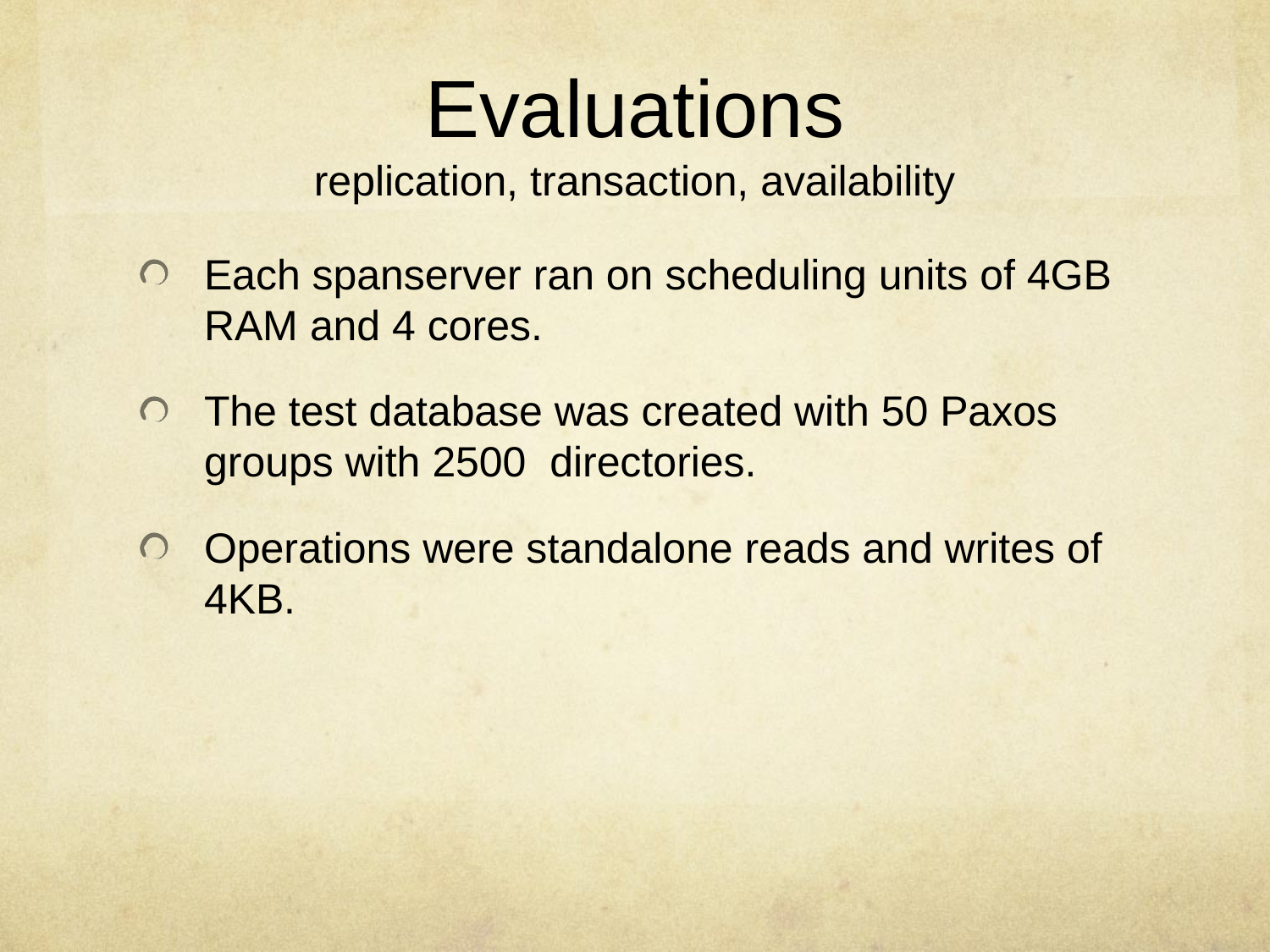

# Evaluations replication, transaction, availability
Each spanserver ran on scheduling units of 4GB RAM and 4 cores.
The test database was created with 50 Paxos groups with 2500  directories.
Operations were standalone reads and writes of 4KB.